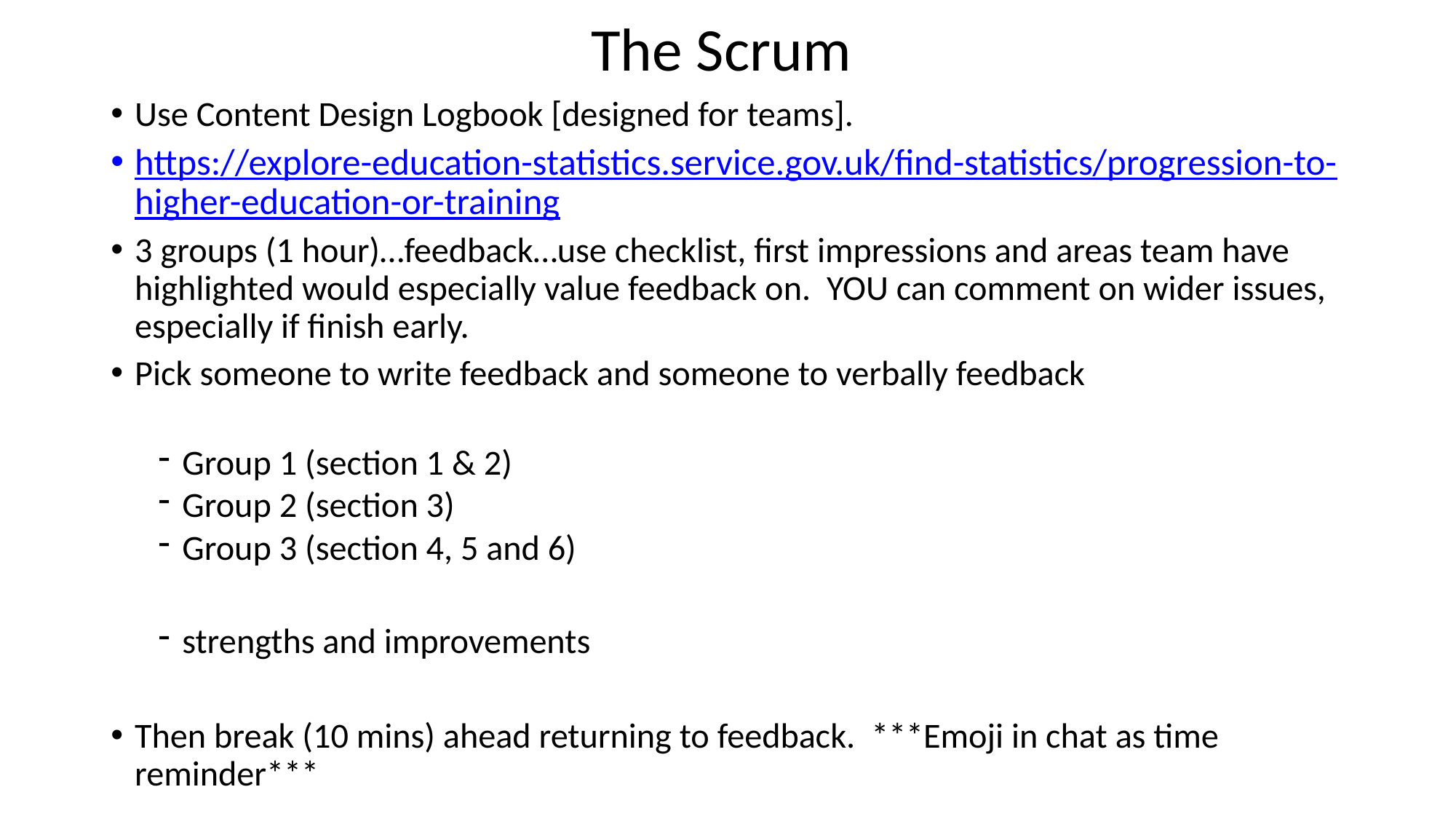

# The Scrum
Use Content Design Logbook [designed for teams].
https://explore-education-statistics.service.gov.uk/find-statistics/progression-to-higher-education-or-training
3 groups (1 hour)…feedback…use checklist, first impressions and areas team have highlighted would especially value feedback on.  YOU can comment on wider issues, especially if finish early.
Pick someone to write feedback and someone to verbally feedback

Group 1 (section 1 & 2)
Group 2 (section 3)
Group 3 (section 4, 5 and 6)

strengths and improvements

Then break (10 mins) ahead returning to feedback.  ***Emoji in chat as time reminder***